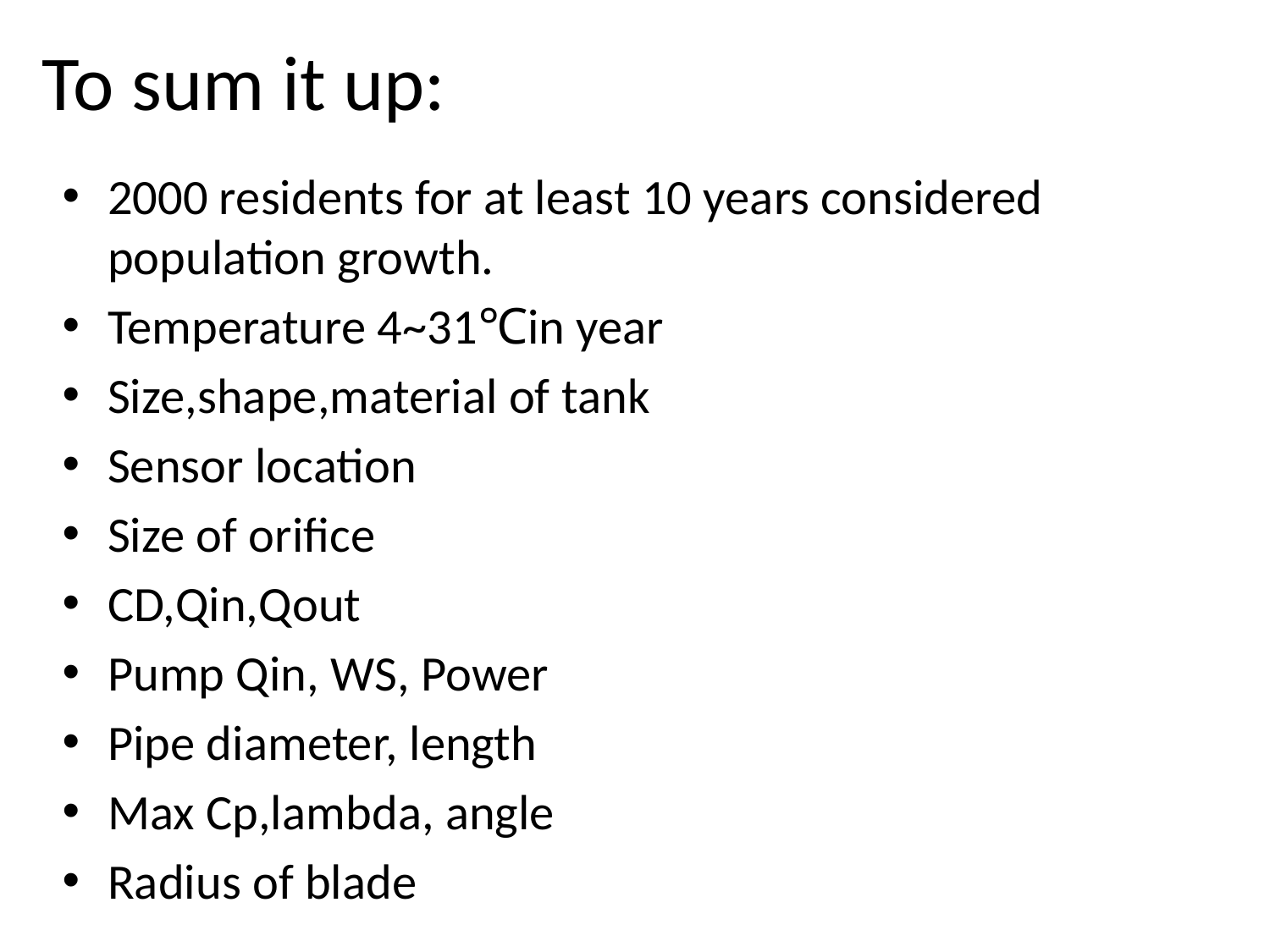

# To sum it up:
2000 residents for at least 10 years considered population growth.
Temperature 4~31℃in year
Size,shape,material of tank
Sensor location
Size of orifice
CD,Qin,Qout
Pump Qin, WS, Power
Pipe diameter, length
Max Cp,lambda, angle
Radius of blade